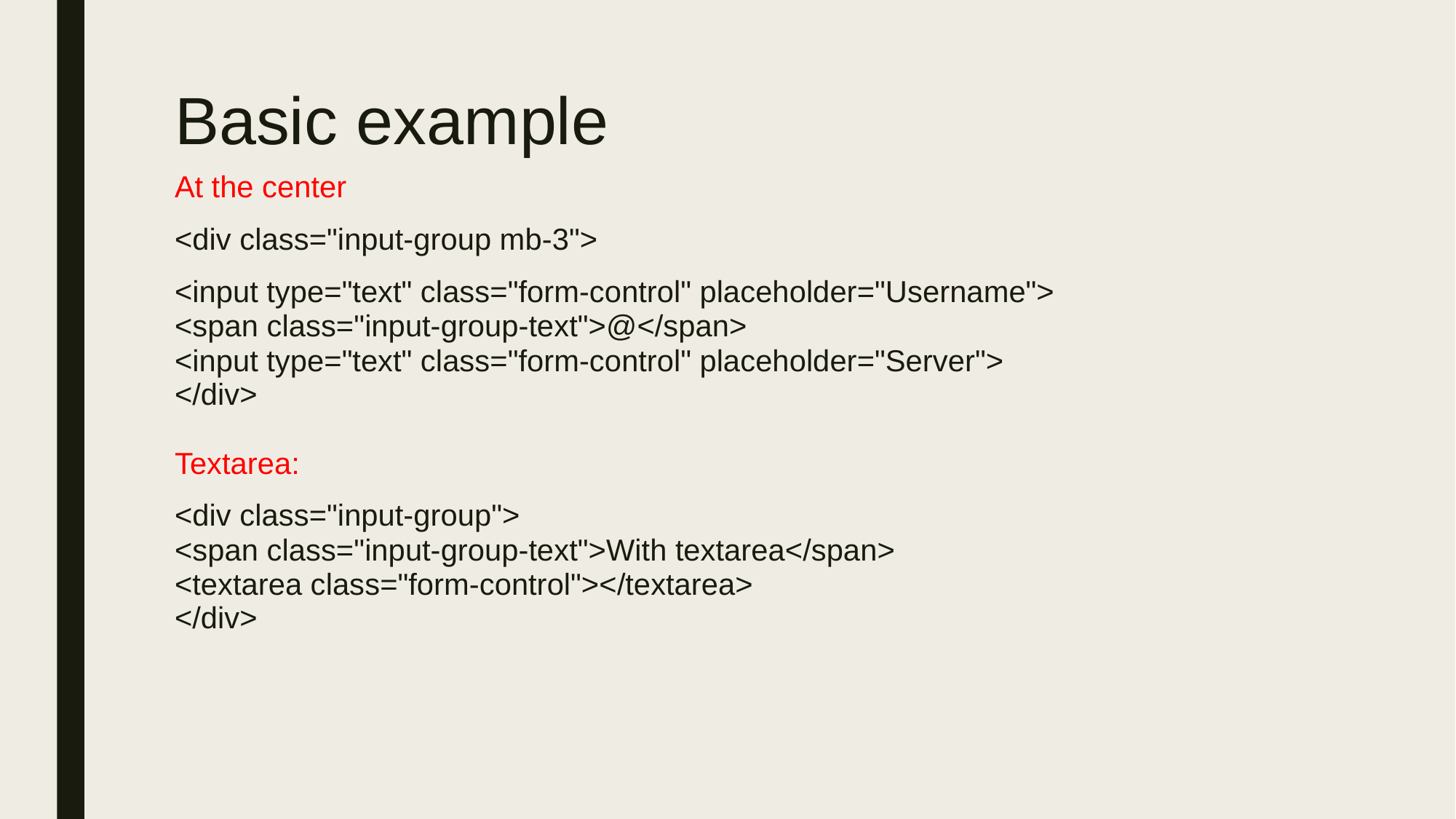

# Basic example
At the center
<div class="input-group mb-3">
<input type="text" class="form-control" placeholder="Username">
<span class="input-group-text">@</span>
<input type="text" class="form-control" placeholder="Server">
</div>
Textarea:
<div class="input-group">
<span class="input-group-text">With textarea</span>
<textarea class="form-control"></textarea>
</div>